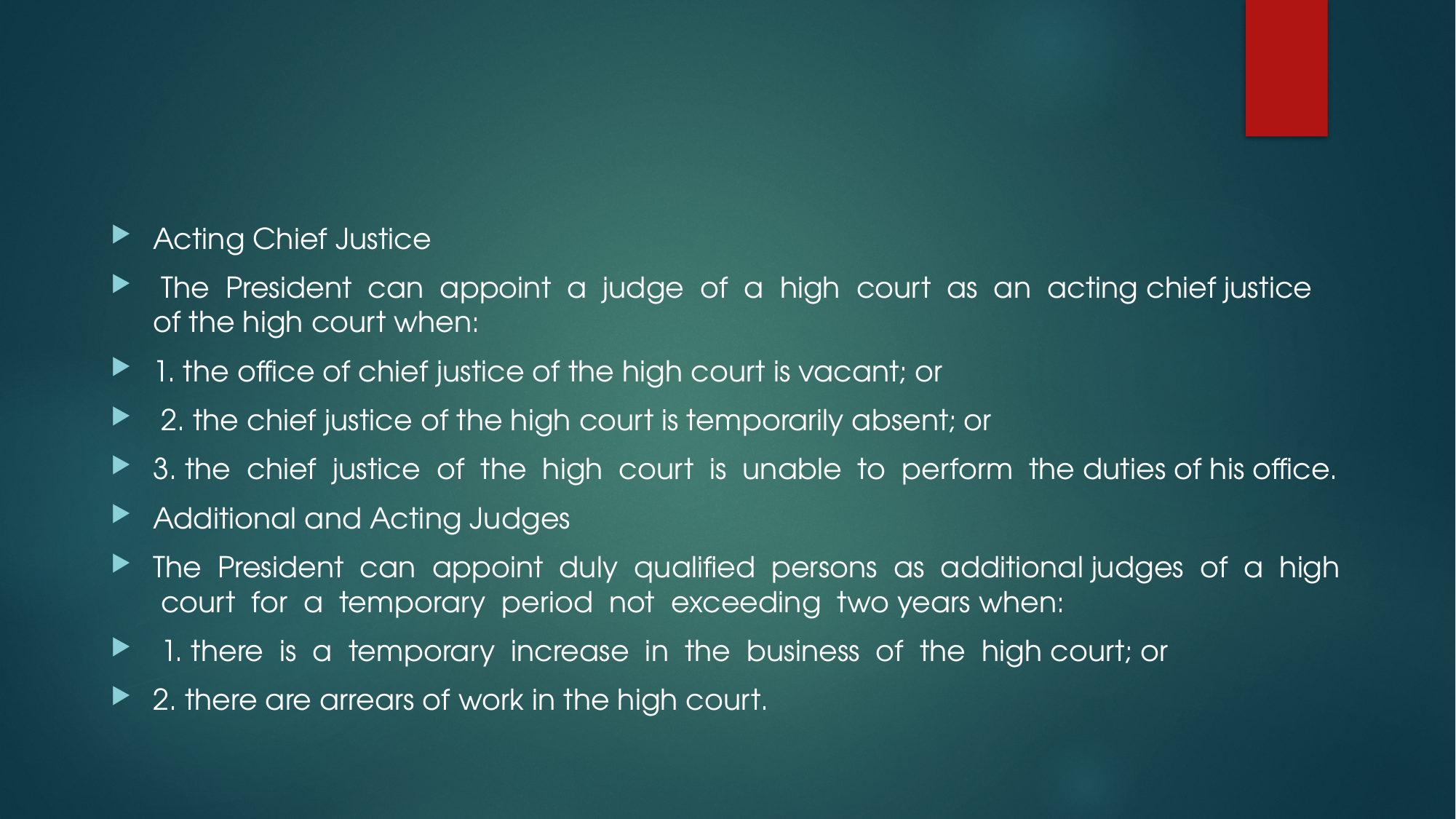

#
Acting Chief Justice
 The  President  can  appoint  a  judge  of  a  high  court  as  an  acting chief justice of the high court when:
1. the office of chief justice of the high court is vacant; or
 2. the chief justice of the high court is temporarily absent; or
3. the  chief  justice  of  the  high  court  is  unable  to  perform  the duties of his office.
Additional and Acting Judges
The  President  can  appoint  duly  qualified  persons  as  additional judges  of  a  high  court  for  a  temporary  period  not  exceeding  two years when:
 1. there  is  a  temporary  increase  in  the  business  of  the  high court; or
2. there are arrears of work in the high court.